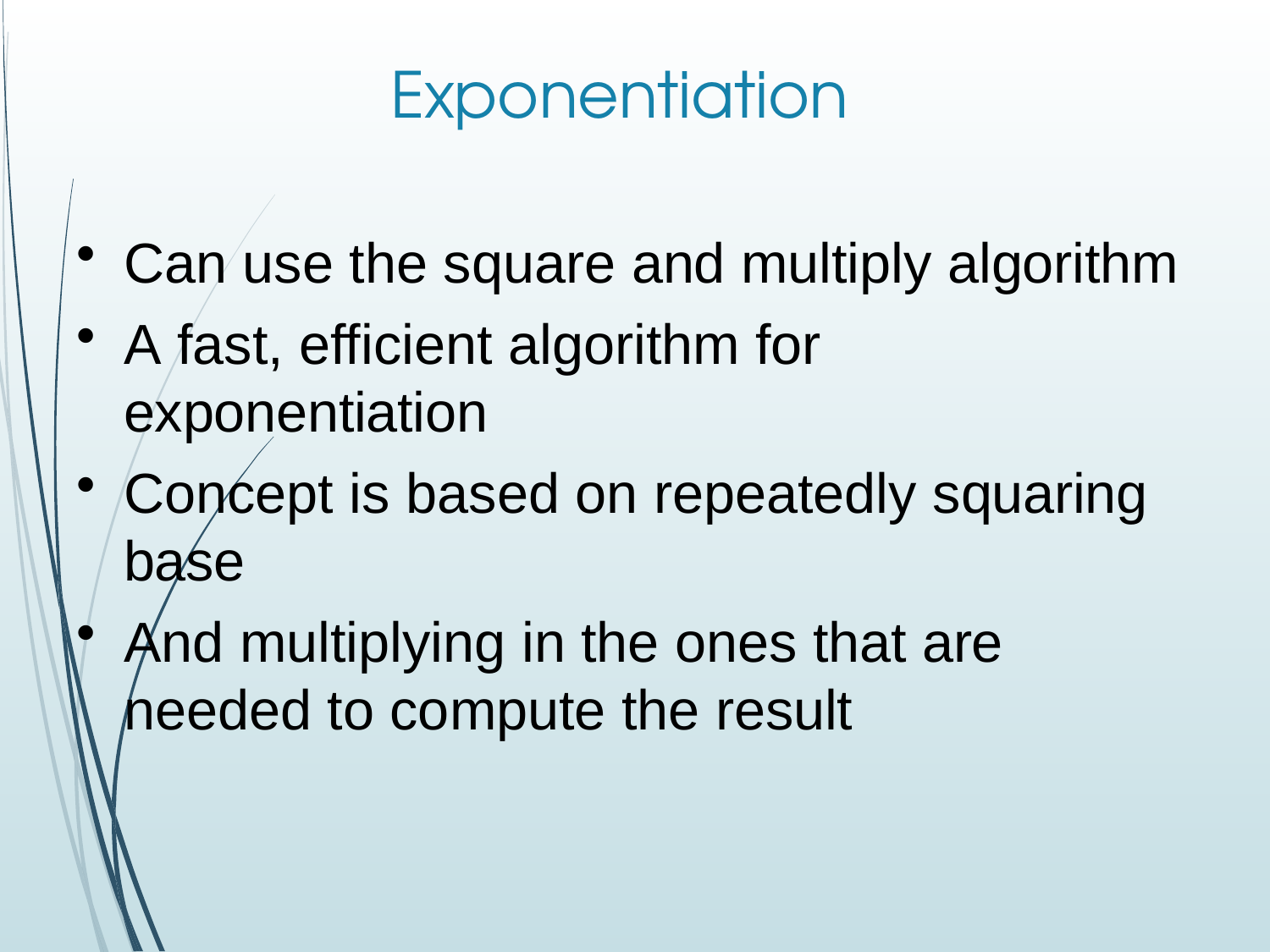

# Exponentiation
Can use the square and multiply algorithm
A fast, efficient algorithm for exponentiation
Concept is based on repeatedly squaring base
And multiplying in the ones that are needed to compute the result